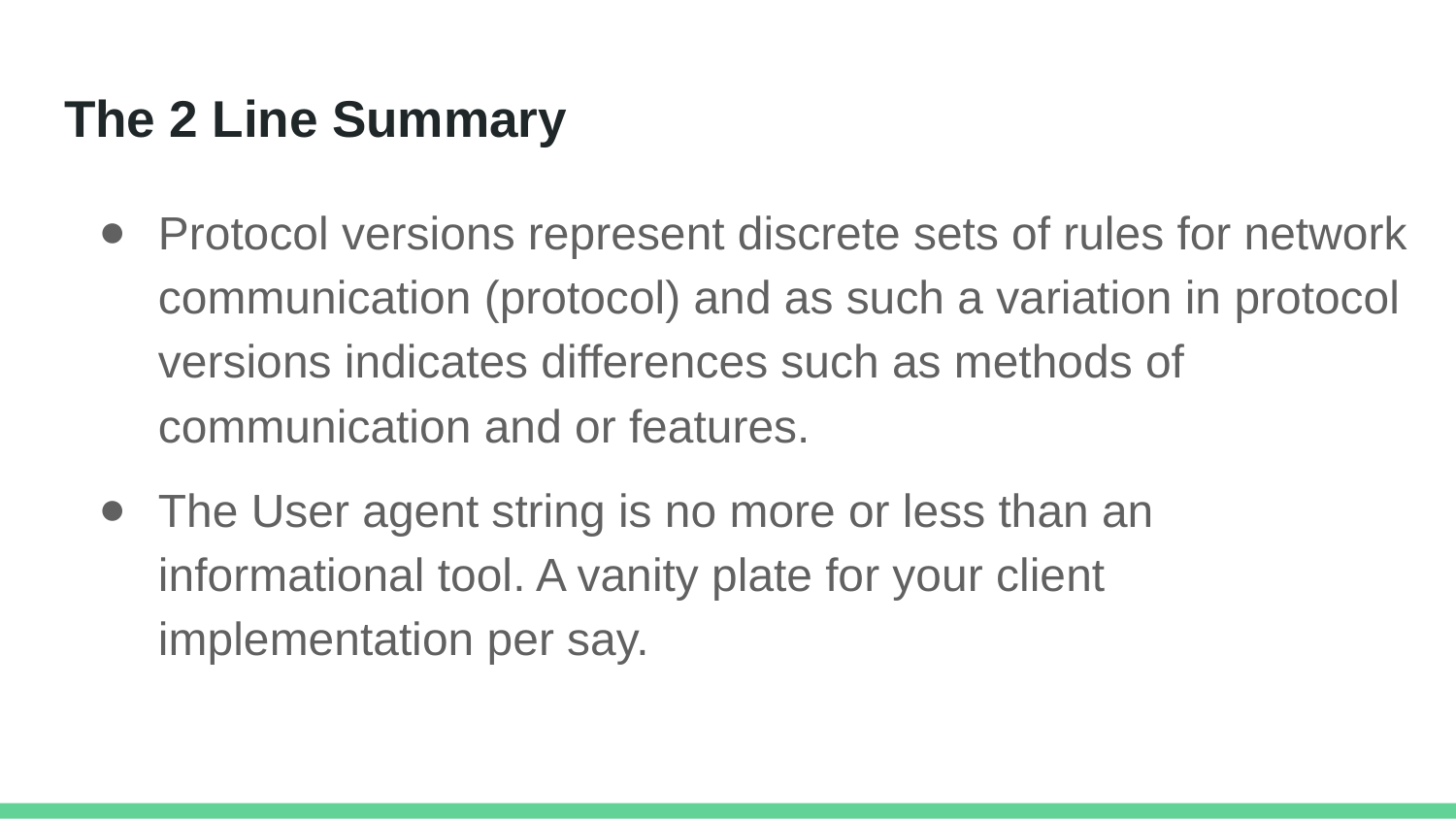

# The 2 Line Summary
Protocol versions represent discrete sets of rules for network communication (protocol) and as such a variation in protocol versions indicates differences such as methods of communication and or features.
The User agent string is no more or less than an informational tool. A vanity plate for your client implementation per say.